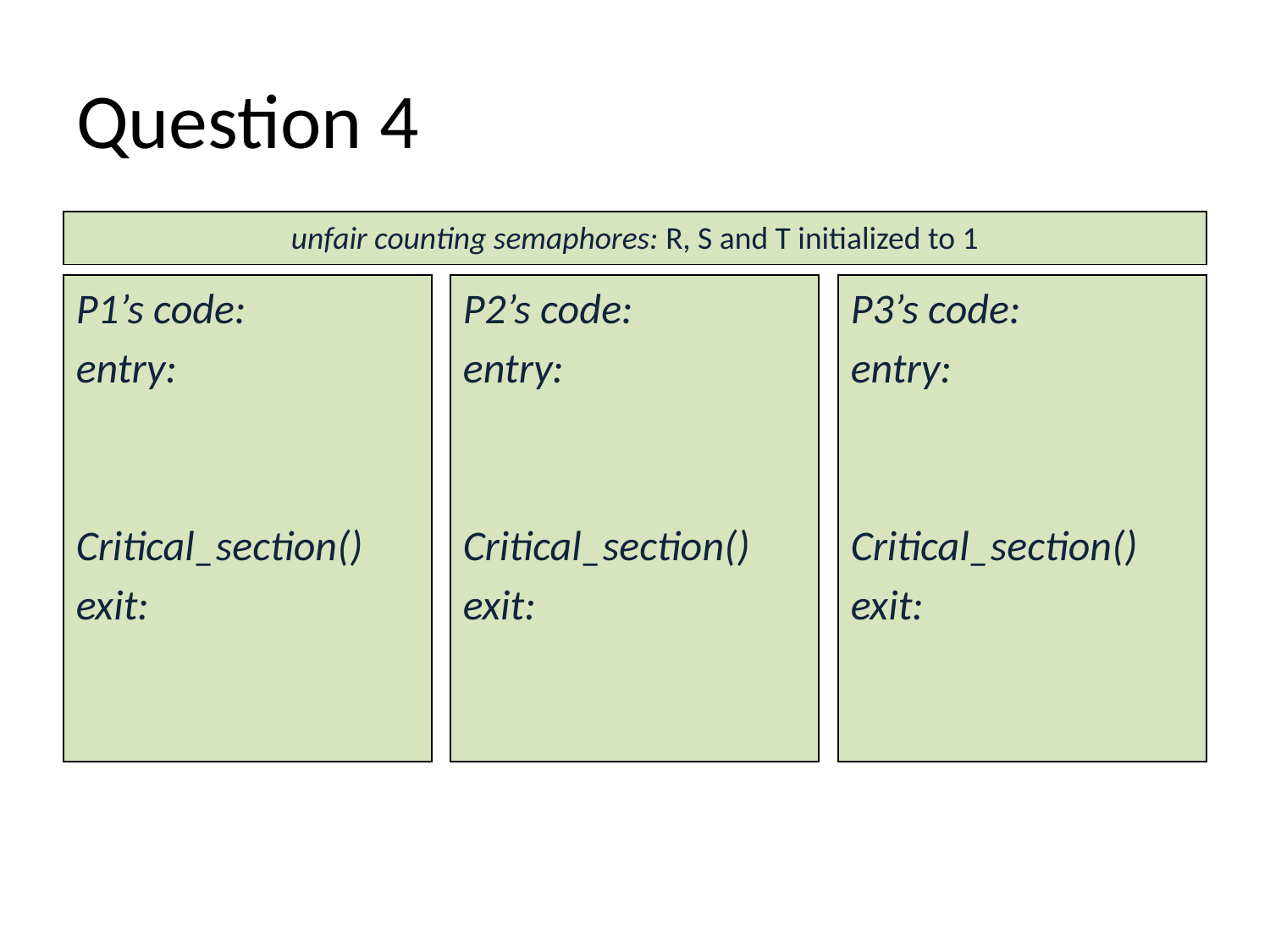

# Question 4
unfair counting semaphores: R, S and T initialized to 1
P1’s code:
entry:

Critical_section()
exit:
P2’s code:
entry:

Critical_section()
exit:
P3’s code:
entry:

Critical_section()
exit: